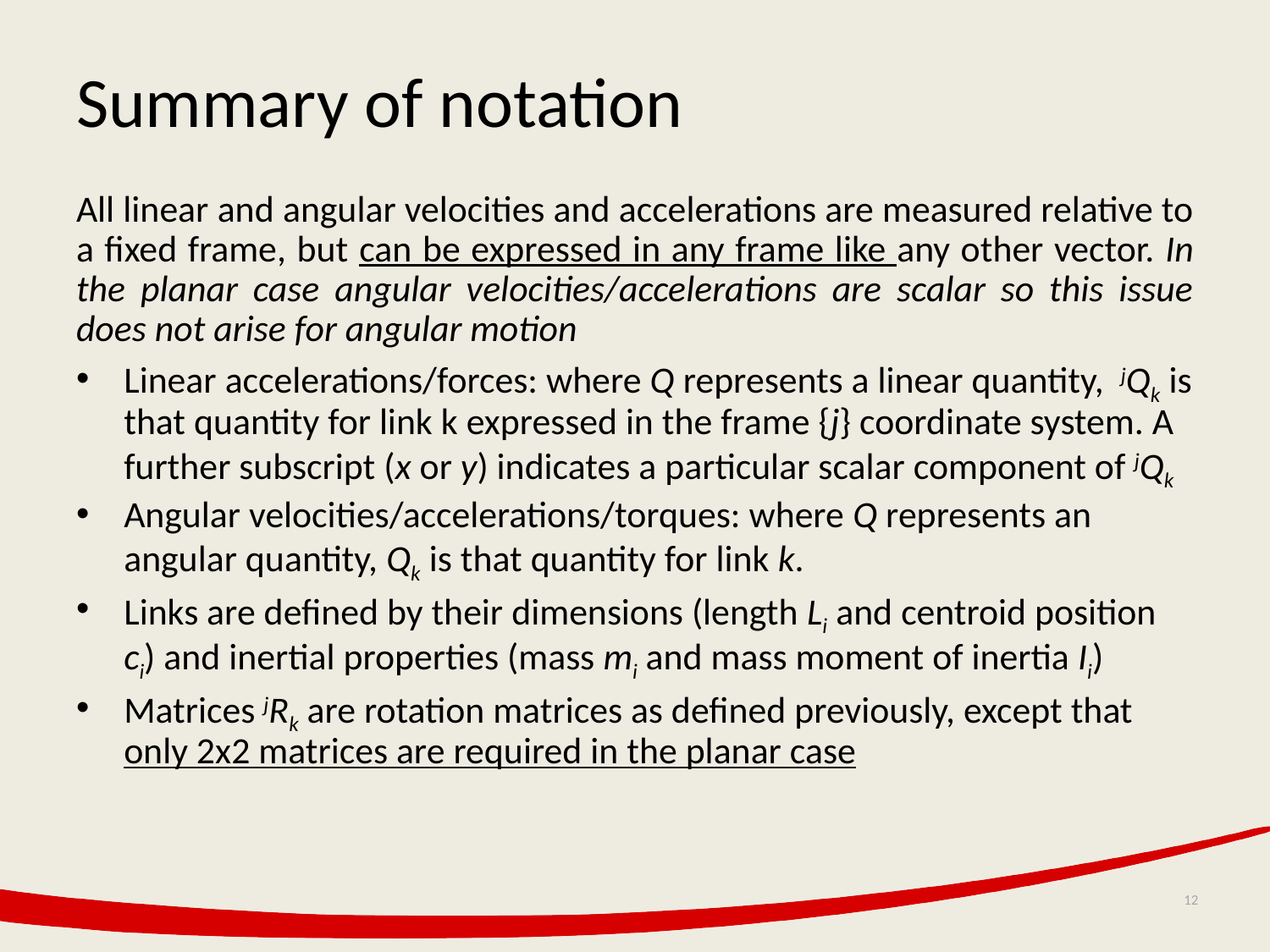

# Summary of notation
All linear and angular velocities and accelerations are measured relative to a fixed frame, but can be expressed in any frame like any other vector. In the planar case angular velocities/accelerations are scalar so this issue does not arise for angular motion
Linear accelerations/forces: where Q represents a linear quantity,  jQk is that quantity for link k expressed in the frame {j} coordinate system. A further subscript (x or y) indicates a particular scalar component of jQk
Angular velocities/accelerations/torques: where Q represents an angular quantity, Qk is that quantity for link k.
Links are defined by their dimensions (length Li and centroid position ci) and inertial properties (mass mi and mass moment of inertia Ii)
Matrices jRk are rotation matrices as defined previously, except that only 2x2 matrices are required in the planar case